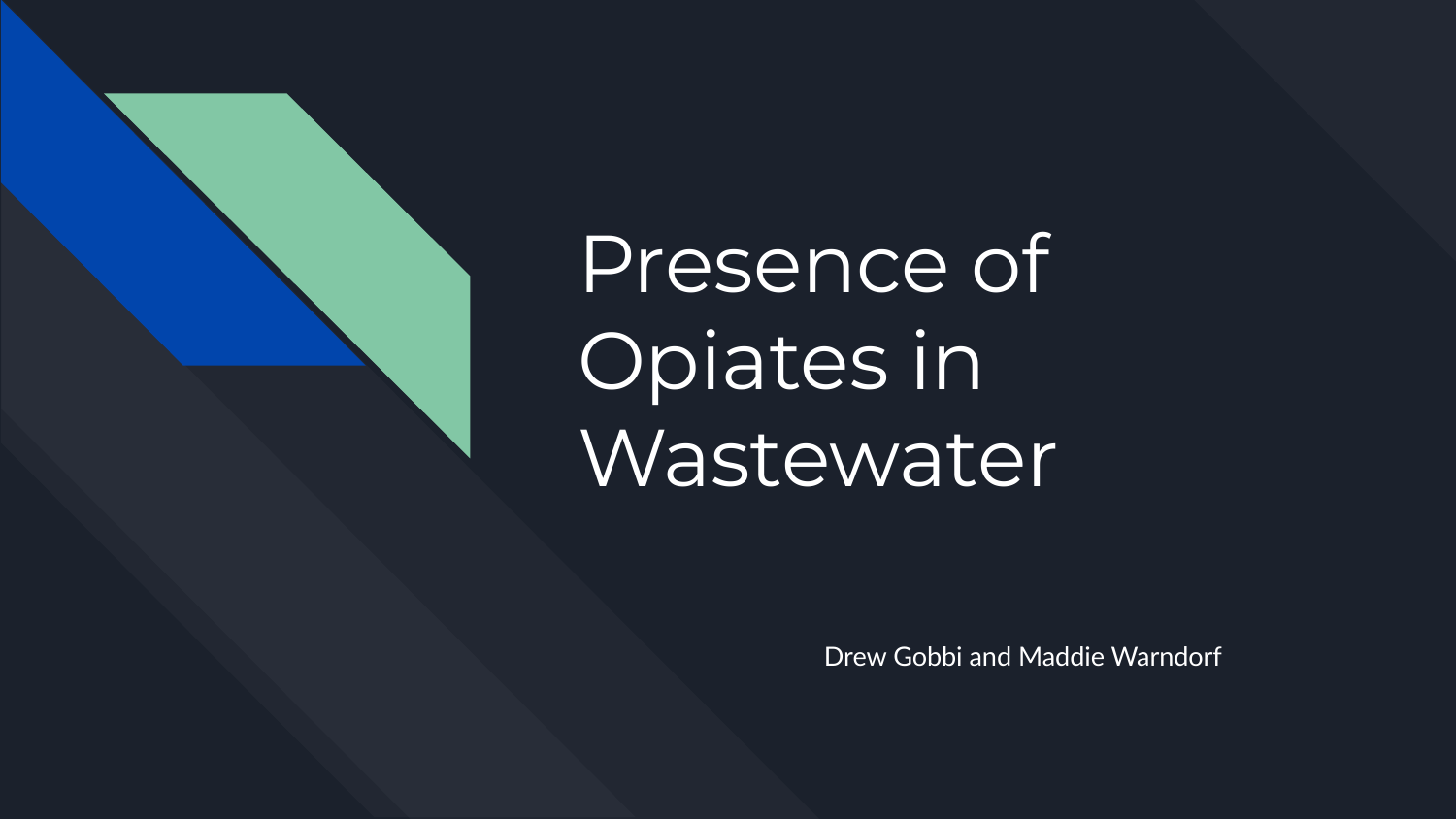

# Presence of Opiates in Wastewater
Drew Gobbi and Maddie Warndorf